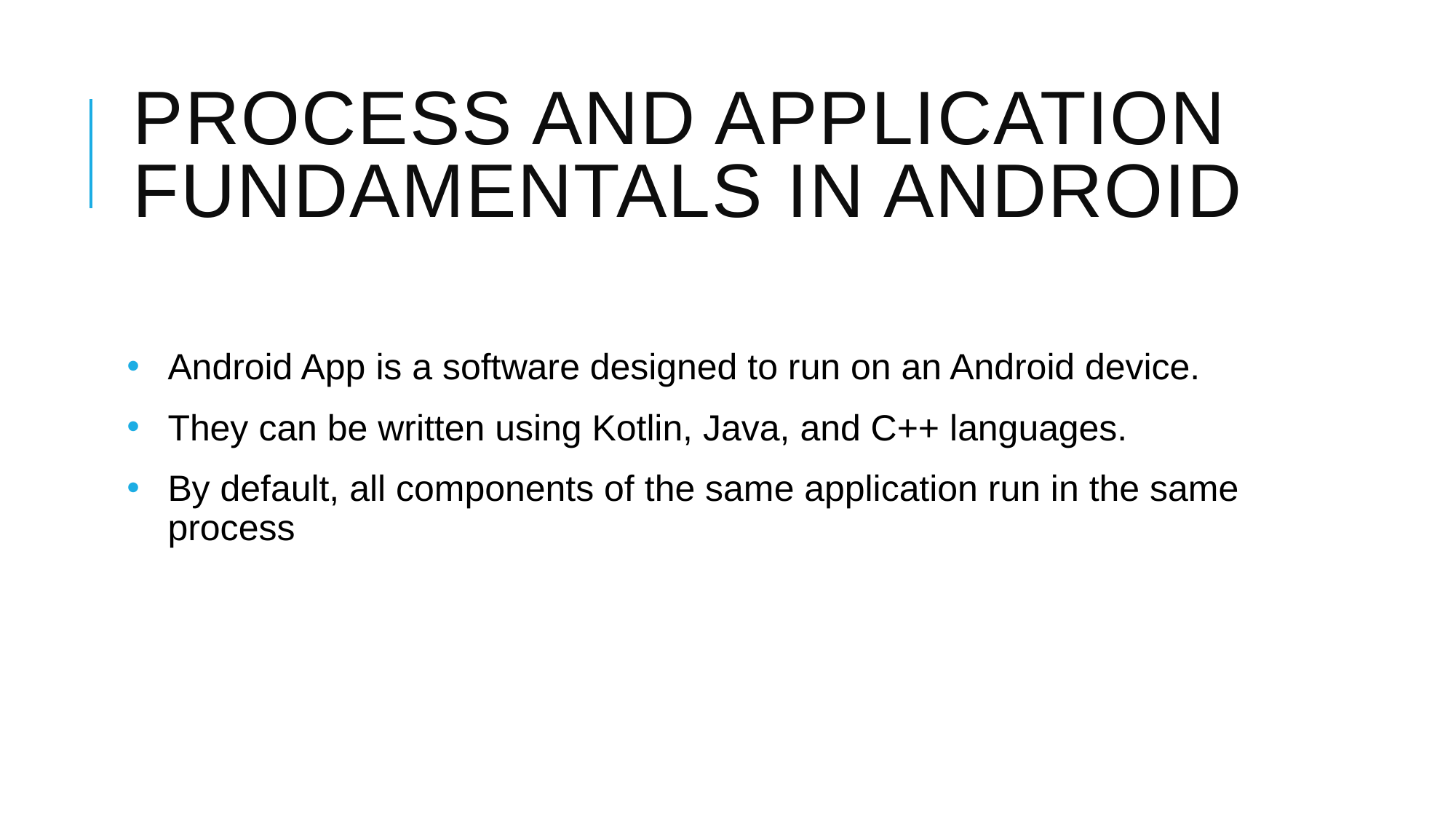

# Process and Application Fundamentals in Android
Android App is a software designed to run on an Android device.
They can be written using Kotlin, Java, and C++ languages.
By default, all components of the same application run in the same process